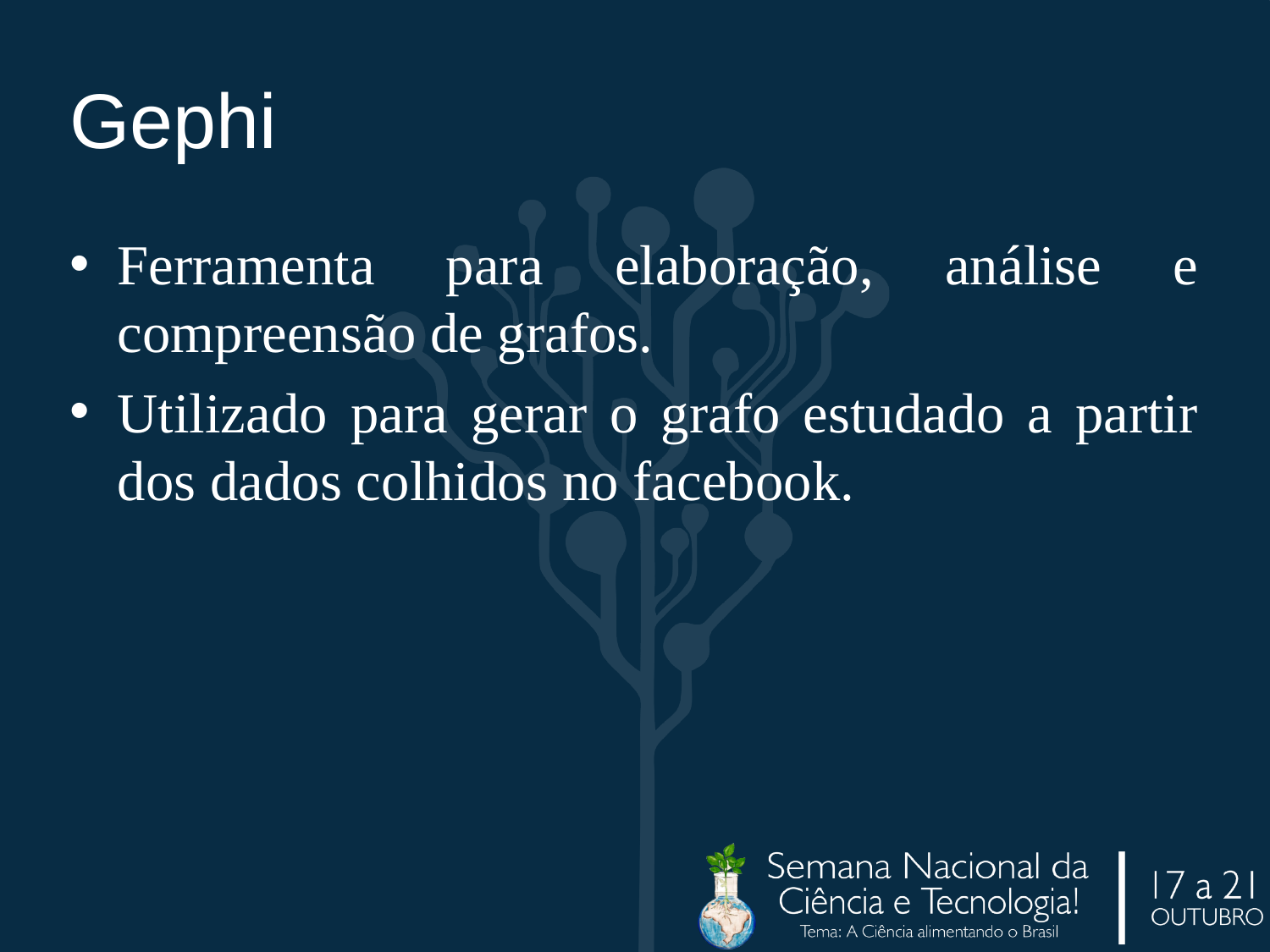

# Gephi
Ferramenta para elaboração, análise e compreensão de grafos.
Utilizado para gerar o grafo estudado a partir dos dados colhidos no facebook.